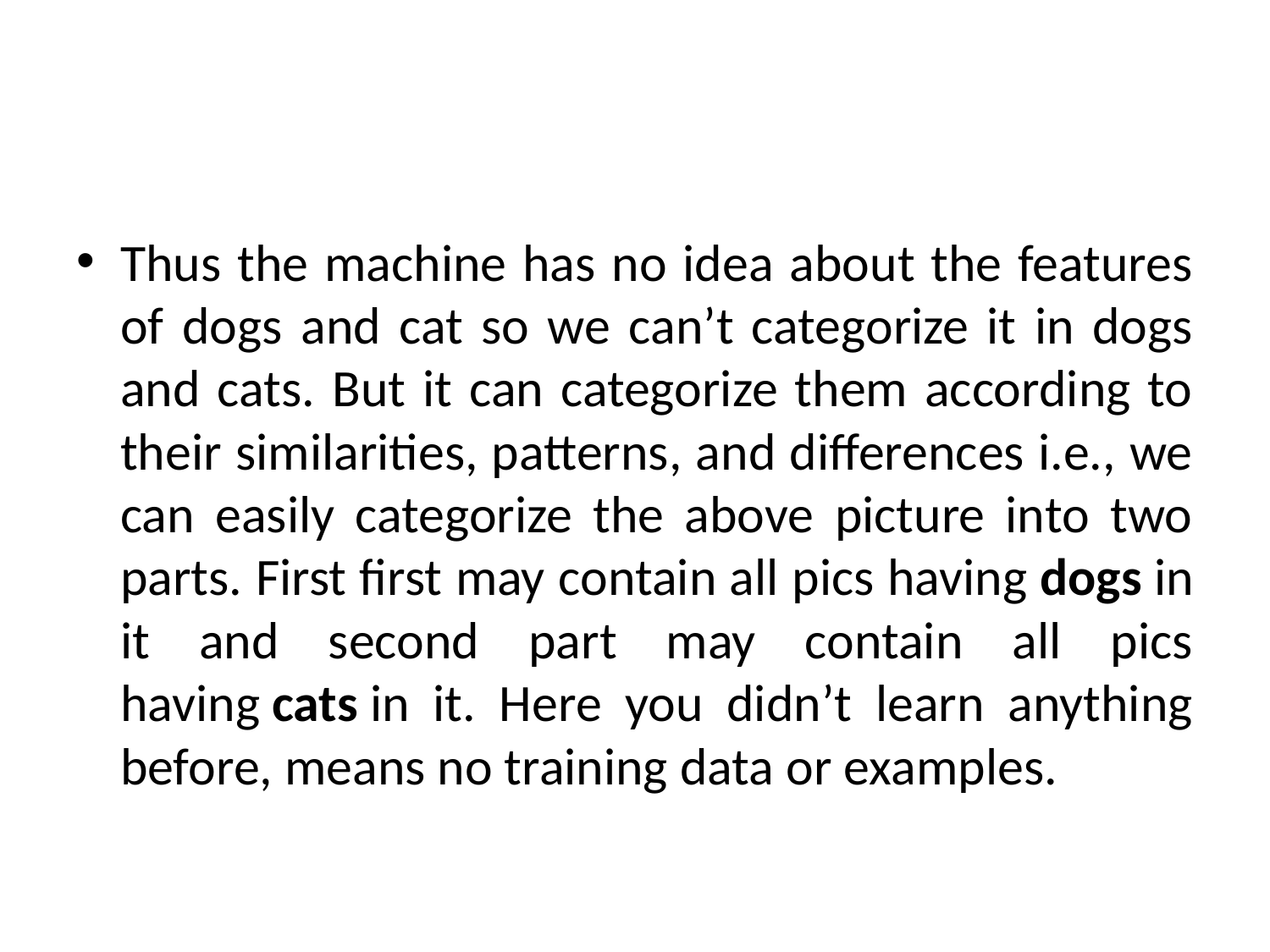

#
Thus the machine has no idea about the features of dogs and cat so we can’t categorize it in dogs and cats. But it can categorize them according to their similarities, patterns, and differences i.e., we can easily categorize the above picture into two parts. First first may contain all pics having dogs in it and second part may contain all pics having cats in it. Here you didn’t learn anything before, means no training data or examples.